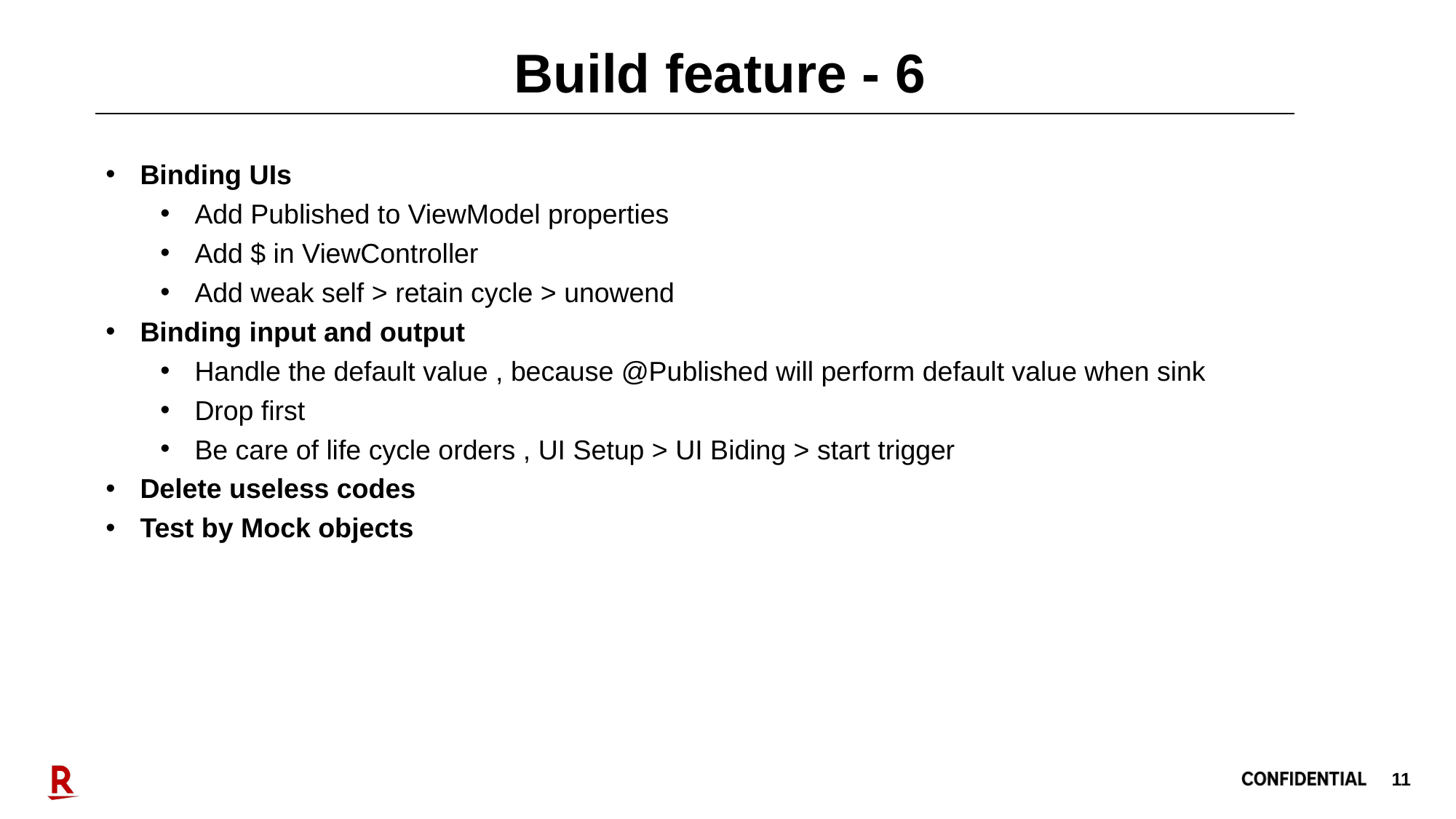

# Build feature - 6
Binding UIs
Add Published to ViewModel properties
Add $ in ViewController
Add weak self > retain cycle > unowend
Binding input and output
Handle the default value , because @Published will perform default value when sink
Drop first
Be care of life cycle orders , UI Setup > UI Biding > start trigger
Delete useless codes
Test by Mock objects